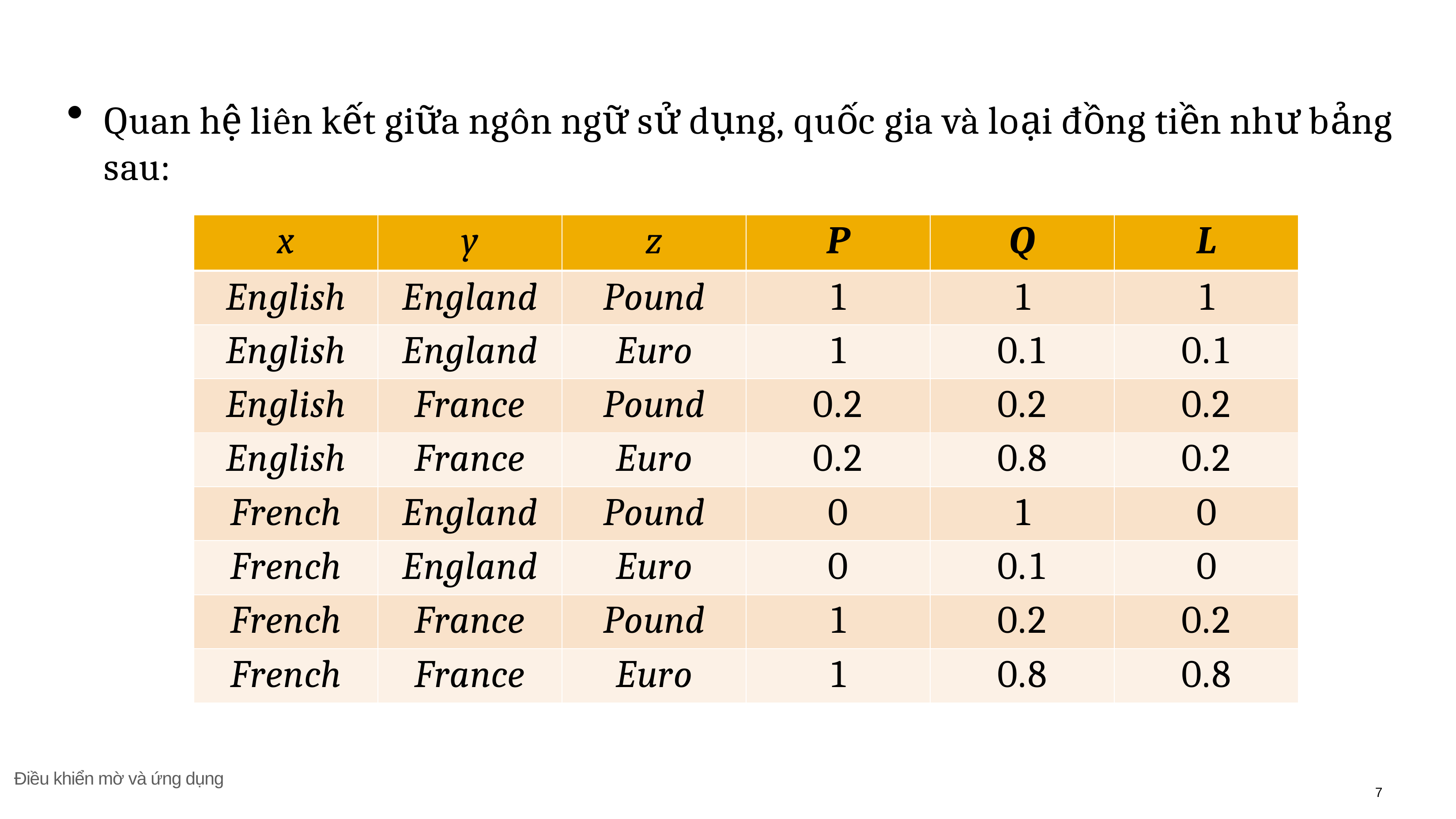

Quan hệ liên kết giữa ngôn ngữ sử dụng, quốc gia và loại đồng tiền như bảng sau:
| x | y | z | P | Q | L |
| --- | --- | --- | --- | --- | --- |
| English | England | Pound | 1 | 1 | 1 |
| English | England | Euro | 1 | 0.1 | 0.1 |
| English | France | Pound | 0.2 | 0.2 | 0.2 |
| English | France | Euro | 0.2 | 0.8 | 0.2 |
| French | England | Pound | 0 | 1 | 0 |
| French | England | Euro | 0 | 0.1 | 0 |
| French | France | Pound | 1 | 0.2 | 0.2 |
| French | France | Euro | 1 | 0.8 | 0.8 |
Điều khiển mờ và ứng dụng
7